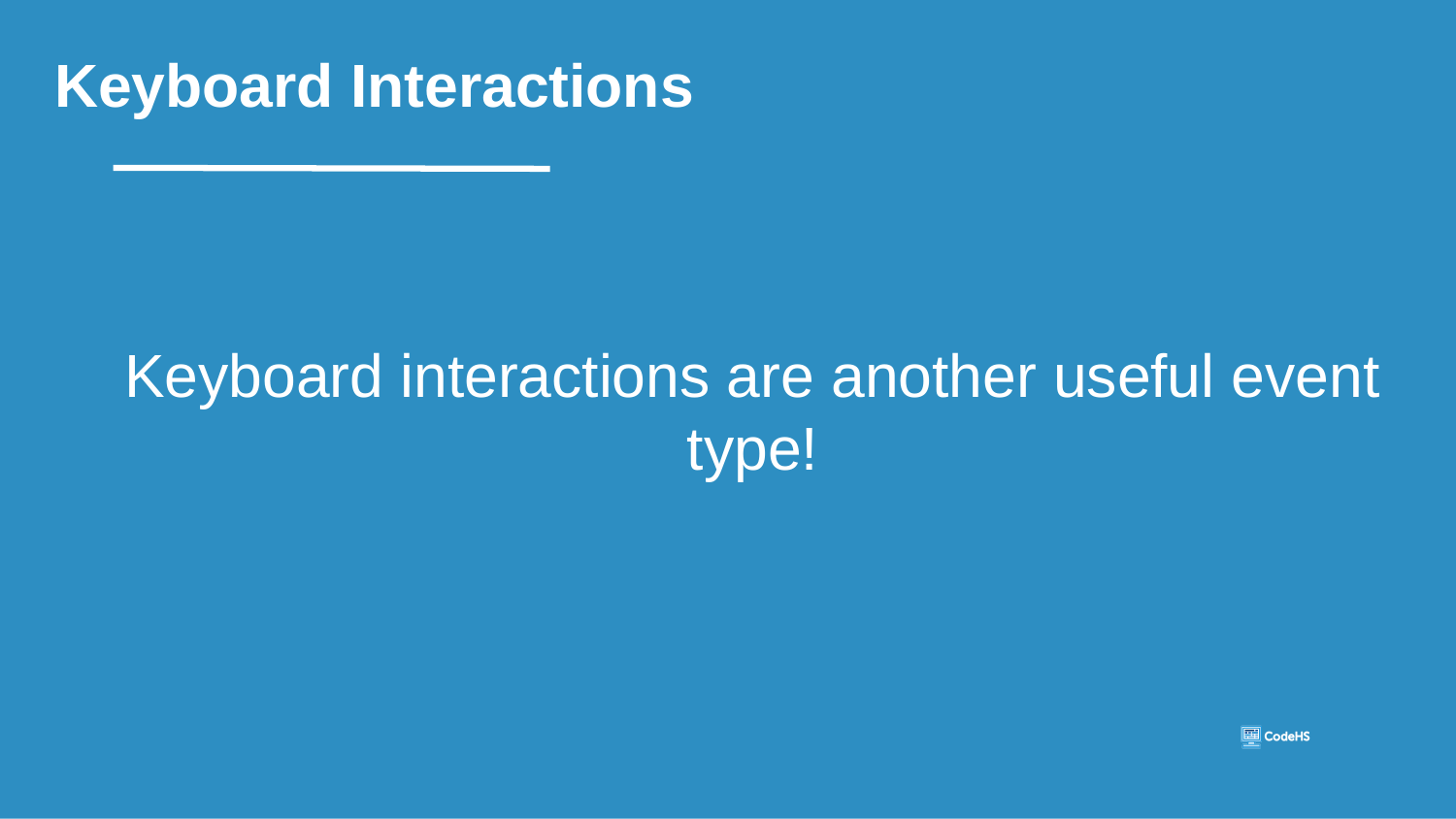

# Keyboard Interactions
Keyboard interactions are another useful event type!